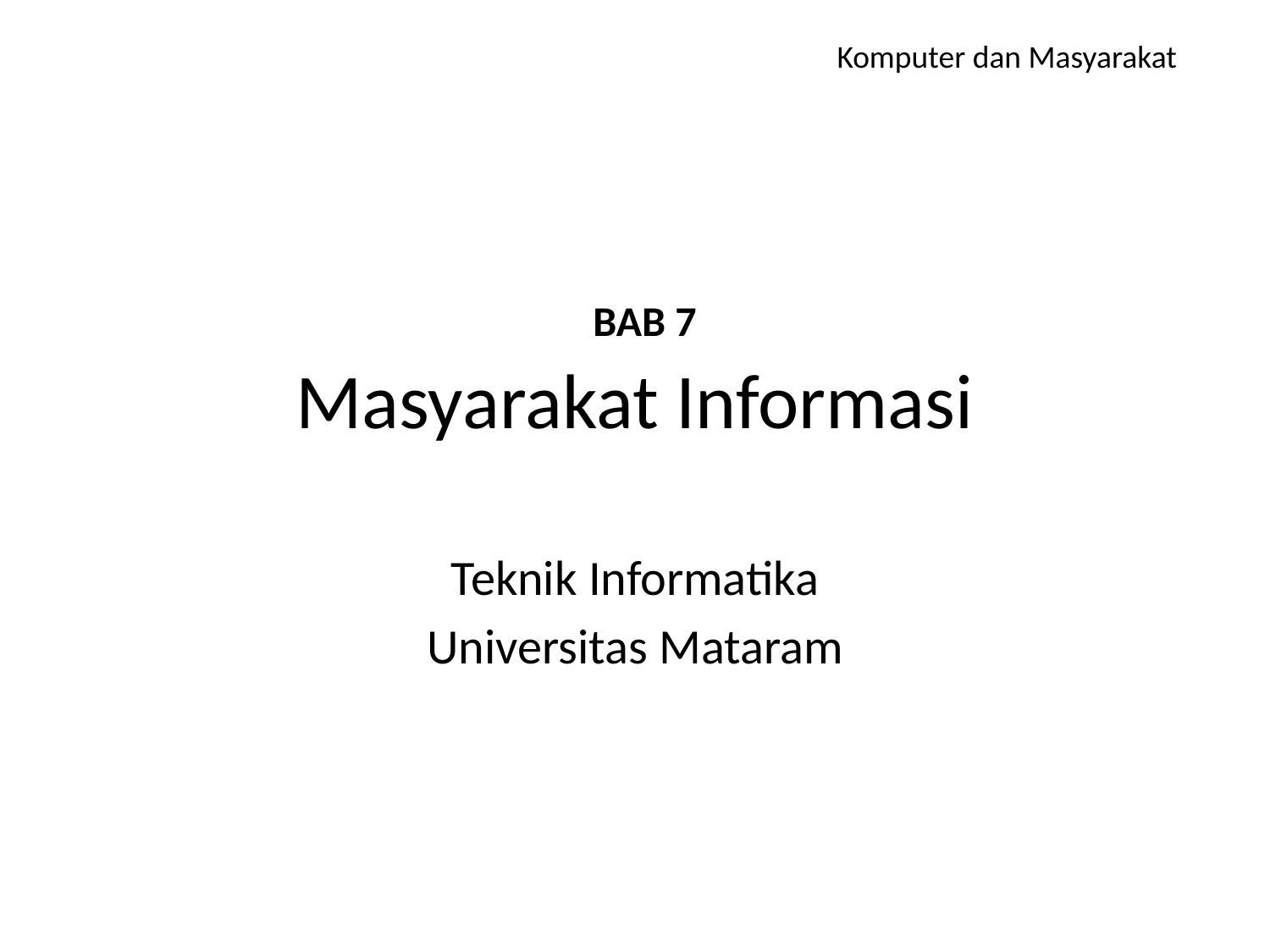

Komputer dan Masyarakat
BAB 7
# Masyarakat Informasi
Teknik Informatika
Universitas Mataram